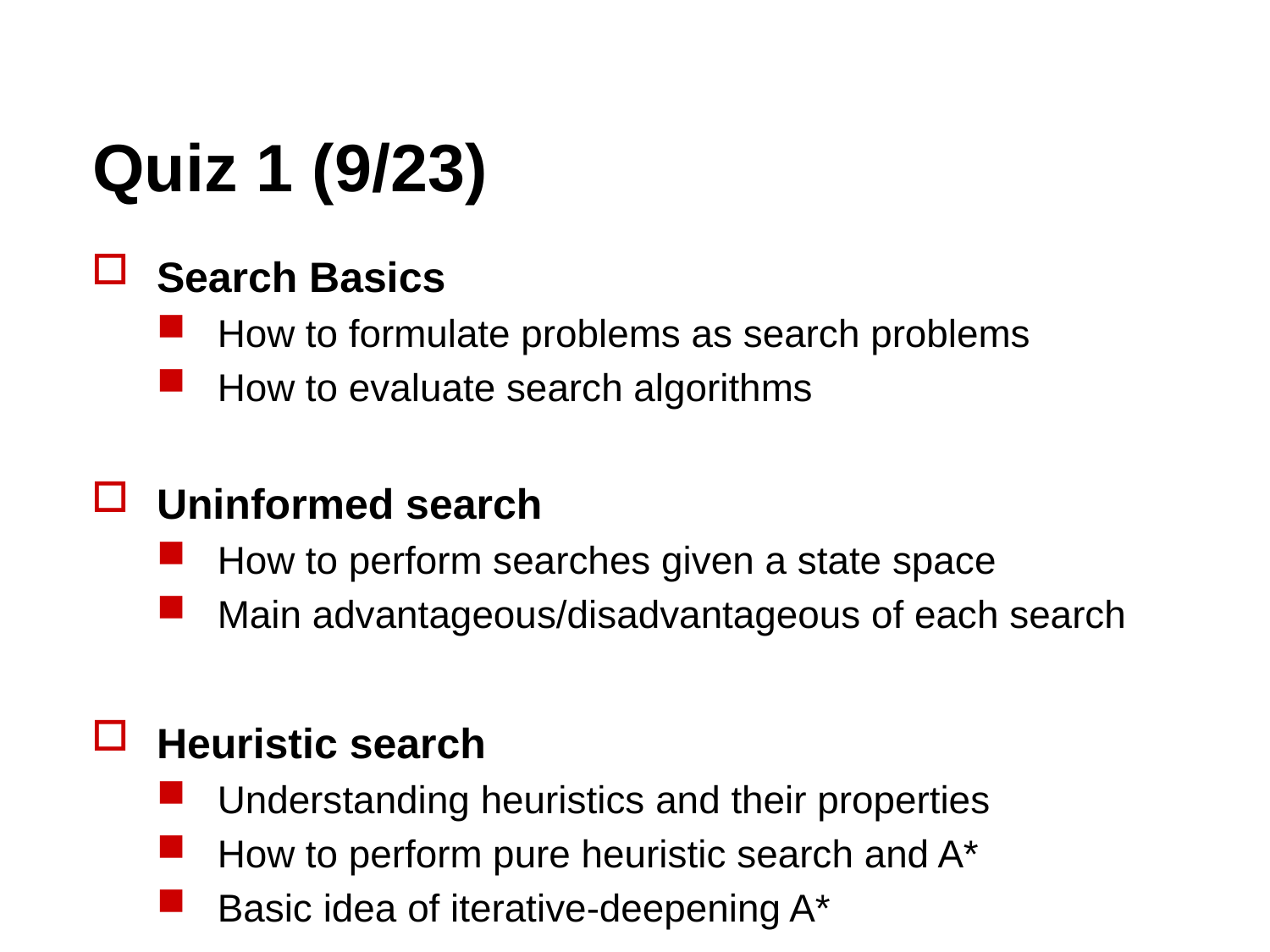

# Quiz 1 (9/23)
Search Basics
How to formulate problems as search problems
How to evaluate search algorithms

Uninformed search
How to perform searches given a state space
Main advantageous/disadvantageous of each search

Heuristic search
Understanding heuristics and their properties
How to perform pure heuristic search and A*
Basic idea of iterative-deepening A*